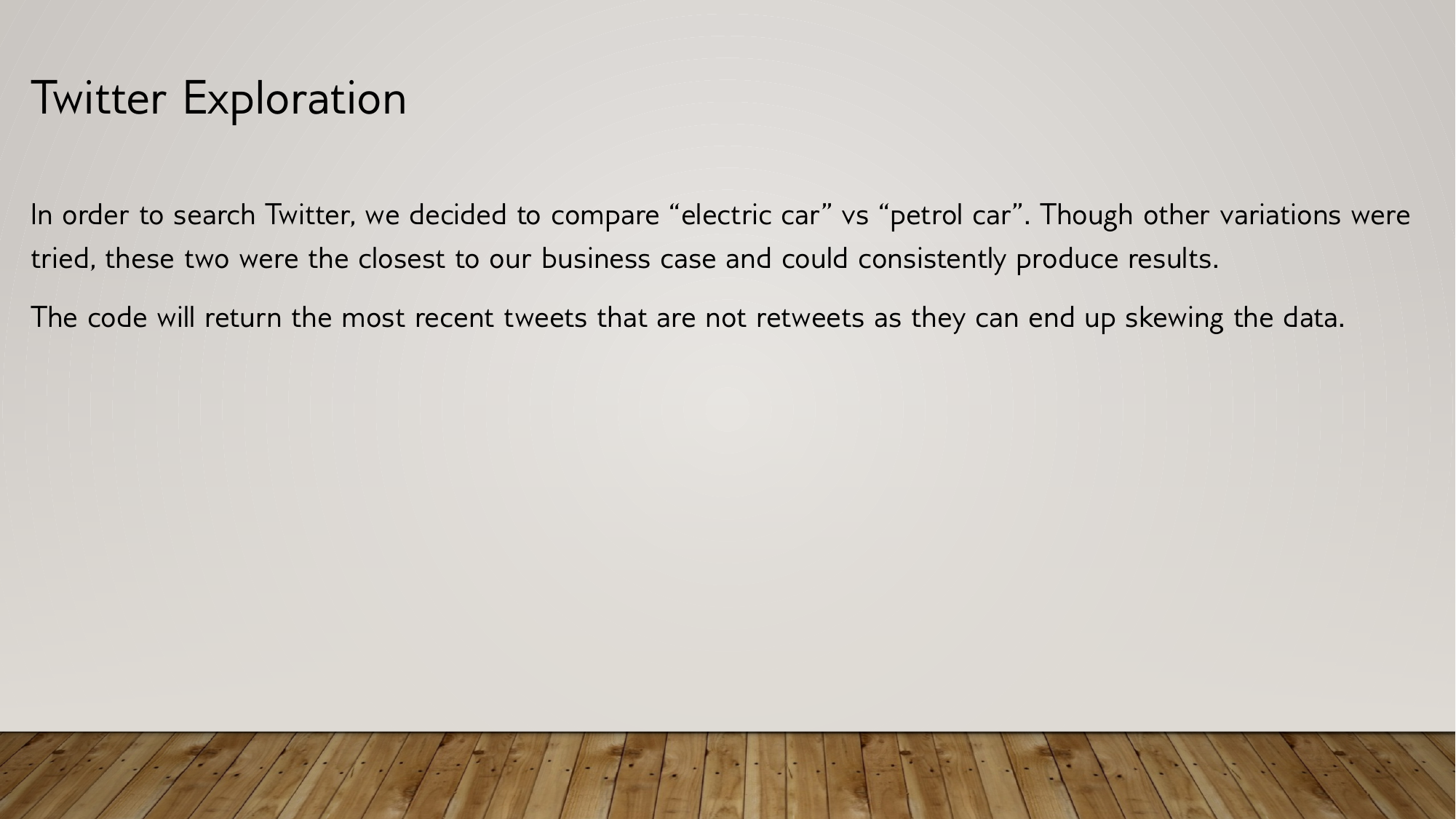

# Twitter Exploration
In order to search Twitter, we decided to compare “electric car” vs “petrol car”. Though other variations were tried, these two were the closest to our business case and could consistently produce results.
The code will return the most recent tweets that are not retweets as they can end up skewing the data.